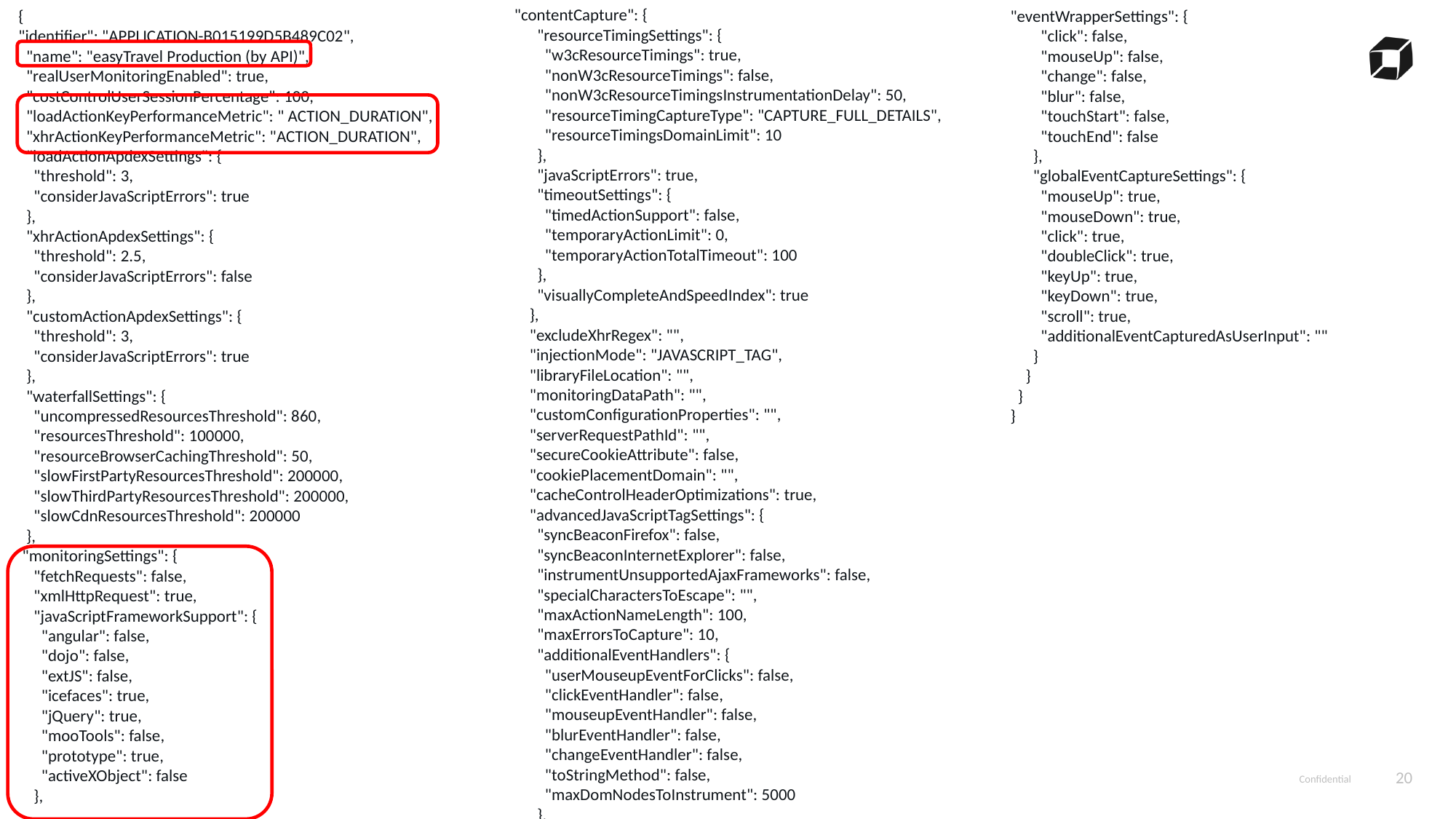

{
"identifier": "APPLICATION-B015199D5B489C02",
  "name": "easyTravel Production (by API)",
  "realUserMonitoringEnabled": true,
  "costControlUserSessionPercentage": 100,
  "loadActionKeyPerformanceMetric": " ACTION_DURATION",
  "xhrActionKeyPerformanceMetric": "ACTION_DURATION",
  "loadActionApdexSettings": {
    "threshold": 3,
    "considerJavaScriptErrors": true
  },
  "xhrActionApdexSettings": {
    "threshold": 2.5,
    "considerJavaScriptErrors": false
  },
  "customActionApdexSettings": {
    "threshold": 3,
    "considerJavaScriptErrors": true
  },
  "waterfallSettings": {
    "uncompressedResourcesThreshold": 860,
    "resourcesThreshold": 100000,
    "resourceBrowserCachingThreshold": 50,
    "slowFirstPartyResourcesThreshold": 200000,
    "slowThirdPartyResourcesThreshold": 200000,
    "slowCdnResourcesThreshold": 200000
  },
 "monitoringSettings": {
    "fetchRequests": false,
    "xmlHttpRequest": true,
    "javaScriptFrameworkSupport": {
      "angular": false,
      "dojo": false,
      "extJS": false,
      "icefaces": true,
      "jQuery": true,
      "mooTools": false,
      "prototype": true,
      "activeXObject": false
    },

"eventWrapperSettings": {
        "click": false,
        "mouseUp": false,
        "change": false,
        "blur": false,
        "touchStart": false,
        "touchEnd": false
      },
      "globalEventCaptureSettings": {
        "mouseUp": true,
        "mouseDown": true,
        "click": true,
        "doubleClick": true,
        "keyUp": true,
        "keyDown": true,
        "scroll": true,
        "additionalEventCapturedAsUserInput": ""
      }
    }
  }
}
"contentCapture": {
      "resourceTimingSettings": {
        "w3cResourceTimings": true,
        "nonW3cResourceTimings": false,
        "nonW3cResourceTimingsInstrumentationDelay": 50,
        "resourceTimingCaptureType": "CAPTURE_FULL_DETAILS",
        "resourceTimingsDomainLimit": 10
      },
      "javaScriptErrors": true,
      "timeoutSettings": {
        "timedActionSupport": false,
        "temporaryActionLimit": 0,
        "temporaryActionTotalTimeout": 100
      },
      "visuallyCompleteAndSpeedIndex": true
    },
    "excludeXhrRegex": "",
    "injectionMode": "JAVASCRIPT_TAG",
    "libraryFileLocation": "",
    "monitoringDataPath": "",
    "customConfigurationProperties": "",
    "serverRequestPathId": "",
    "secureCookieAttribute": false,
    "cookiePlacementDomain": "",
    "cacheControlHeaderOptimizations": true,
    "advancedJavaScriptTagSettings": {
      "syncBeaconFirefox": false,
      "syncBeaconInternetExplorer": false,
      "instrumentUnsupportedAjaxFrameworks": false,
      "specialCharactersToEscape": "",
      "maxActionNameLength": 100,
      "maxErrorsToCapture": 10,
      "additionalEventHandlers": {
        "userMouseupEventForClicks": false,
        "clickEventHandler": false,
        "mouseupEventHandler": false,
        "blurEventHandler": false,
        "changeEventHandler": false,
        "toStringMethod": false,
        "maxDomNodesToInstrument": 5000
      },